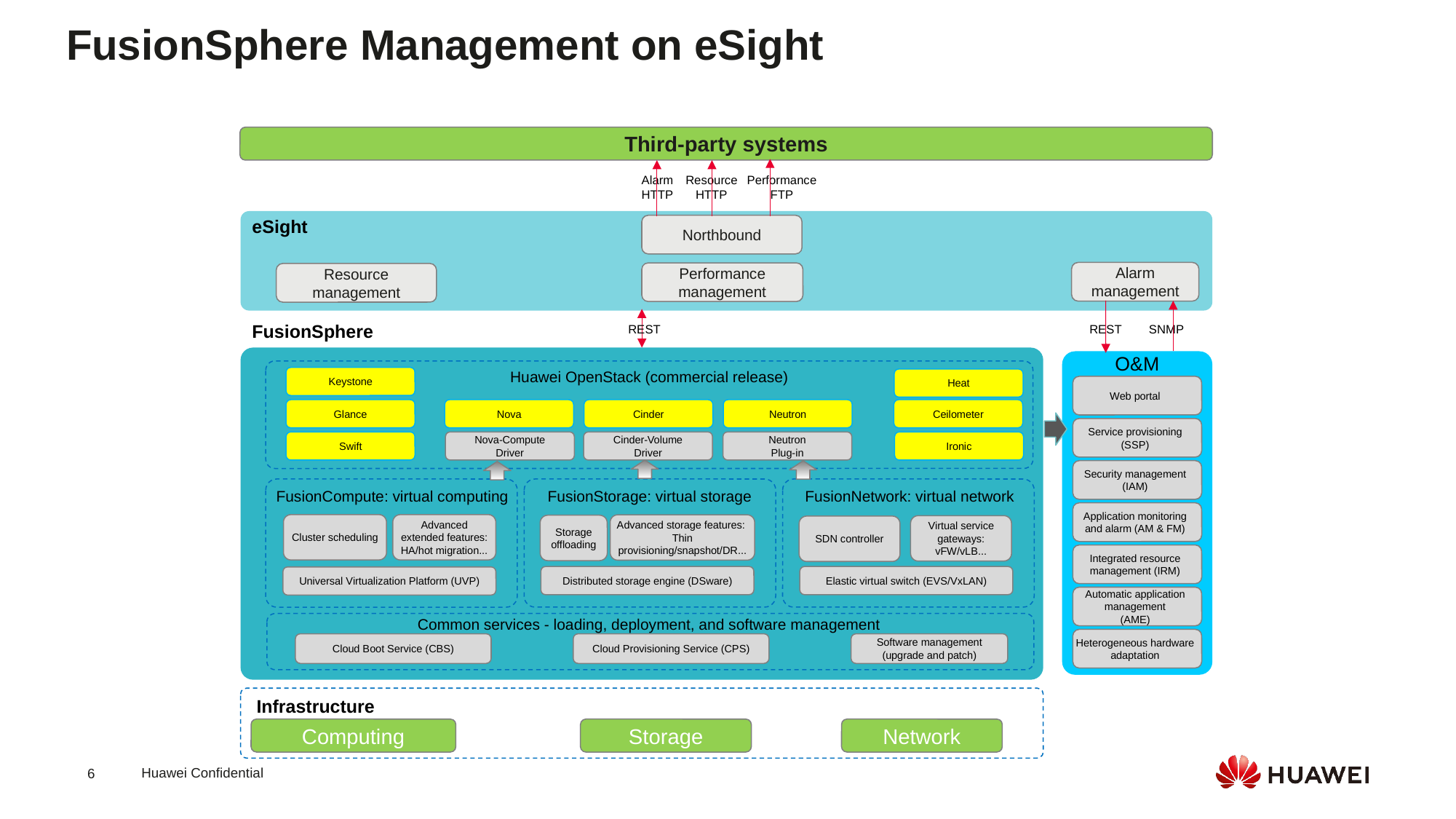

FusionSphere Management on eSight
Third-party systems
Alarm
HTTP
Resource
HTTP
Performance
FTP

eSight
Northbound
Alarm management
Performance management
Resource management
FusionSphere
REST
REST
SNMP
O&M

Huawei OpenStack (commercial release)
Keystone
Heat
Web portal
Glance
Nova
Cinder
Neutron
Ceilometer

Service provisioning
(SSP)
Swift
Nova-Compute
Driver
Cinder-Volume
Driver
Neutron
Plug-in
Ironic

Security management
(IAM)

FusionCompute: virtual computing
FusionStorage: virtual storage
FusionNetwork: virtual network
Application monitoring and alarm (AM & FM)
Cluster scheduling
Advanced extended features:
HA/hot migration...
Advanced storage features:
Thin provisioning/snapshot/DR...
Storage offloading
Virtual service gateways: vFW/vLB...
SDN controller
Integrated resource management (IRM)
Distributed storage engine (DSware)
Elastic virtual switch (EVS/VxLAN)
Universal Virtualization Platform (UVP)
Automatic application management
(AME)
Common services - loading, deployment, and software management

Heterogeneous hardware adaptation
Cloud Boot Service (CBS)
Cloud Provisioning Service (CPS)
Software management (upgrade and patch)

Infrastructure
Computing
Storage
Network